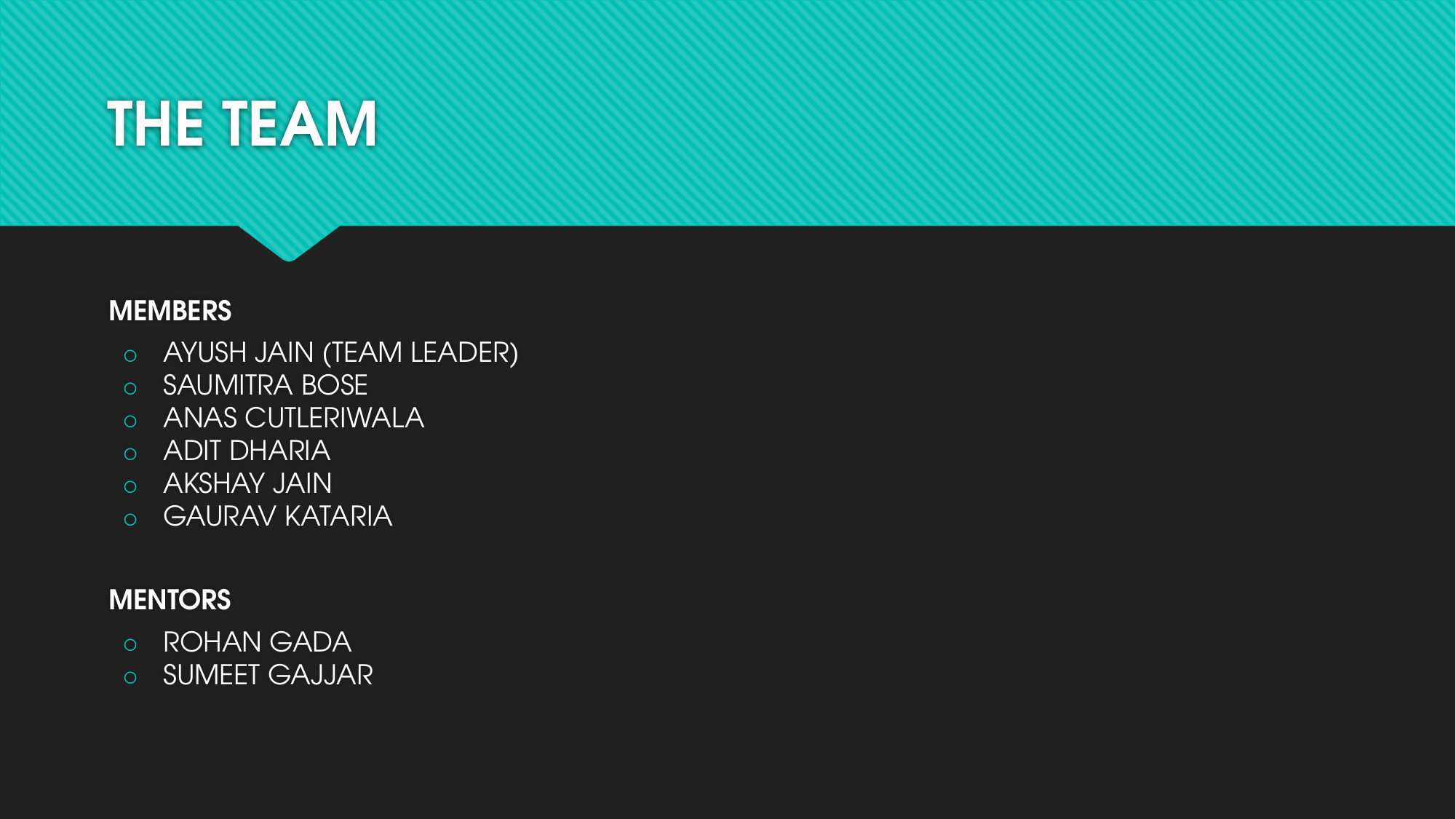

# THE TEAM
MEMBERS
AYUSH JAIN (TEAM LEADER)
SAUMITRA BOSE
ANAS CUTLERIWALA
ADIT DHARIA
AKSHAY JAIN
GAURAV KATARIA

MENTORS
ROHAN GADA
SUMEET GAJJAR